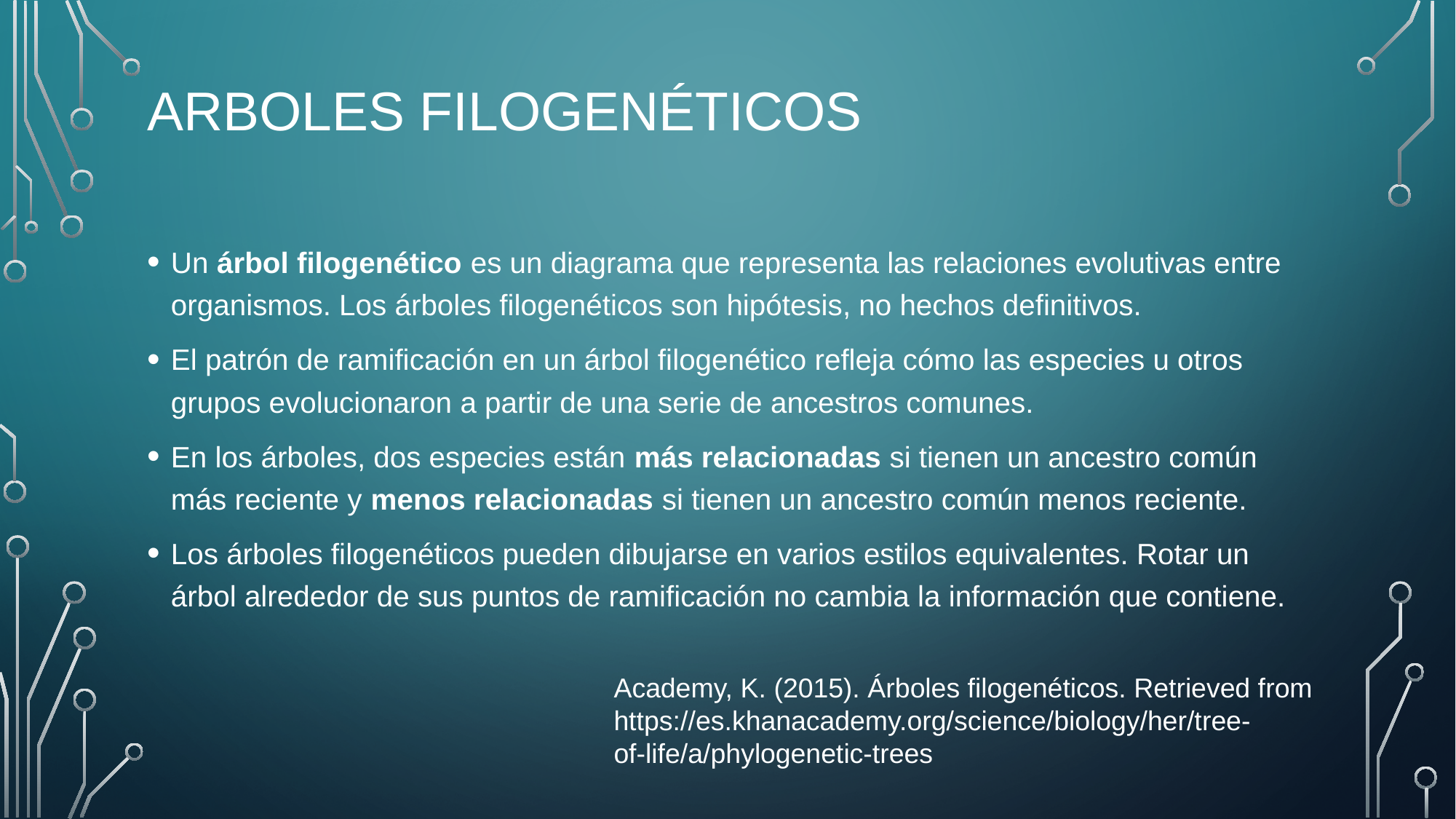

# Arboles filogenéticos
Un árbol filogenético es un diagrama que representa las relaciones evolutivas entre organismos. Los árboles filogenéticos son hipótesis, no hechos definitivos.
El patrón de ramificación en un árbol filogenético refleja cómo las especies u otros grupos evolucionaron a partir de una serie de ancestros comunes.
En los árboles, dos especies están más relacionadas si tienen un ancestro común más reciente y menos relacionadas si tienen un ancestro común menos reciente.
Los árboles filogenéticos pueden dibujarse en varios estilos equivalentes. Rotar un árbol alrededor de sus puntos de ramificación no cambia la información que contiene.

Academy, K. (2015). Árboles filogenéticos. Retrieved from https://es.khanacademy.org/science/biology/her/tree-
of-life/a/phylogenetic-trees